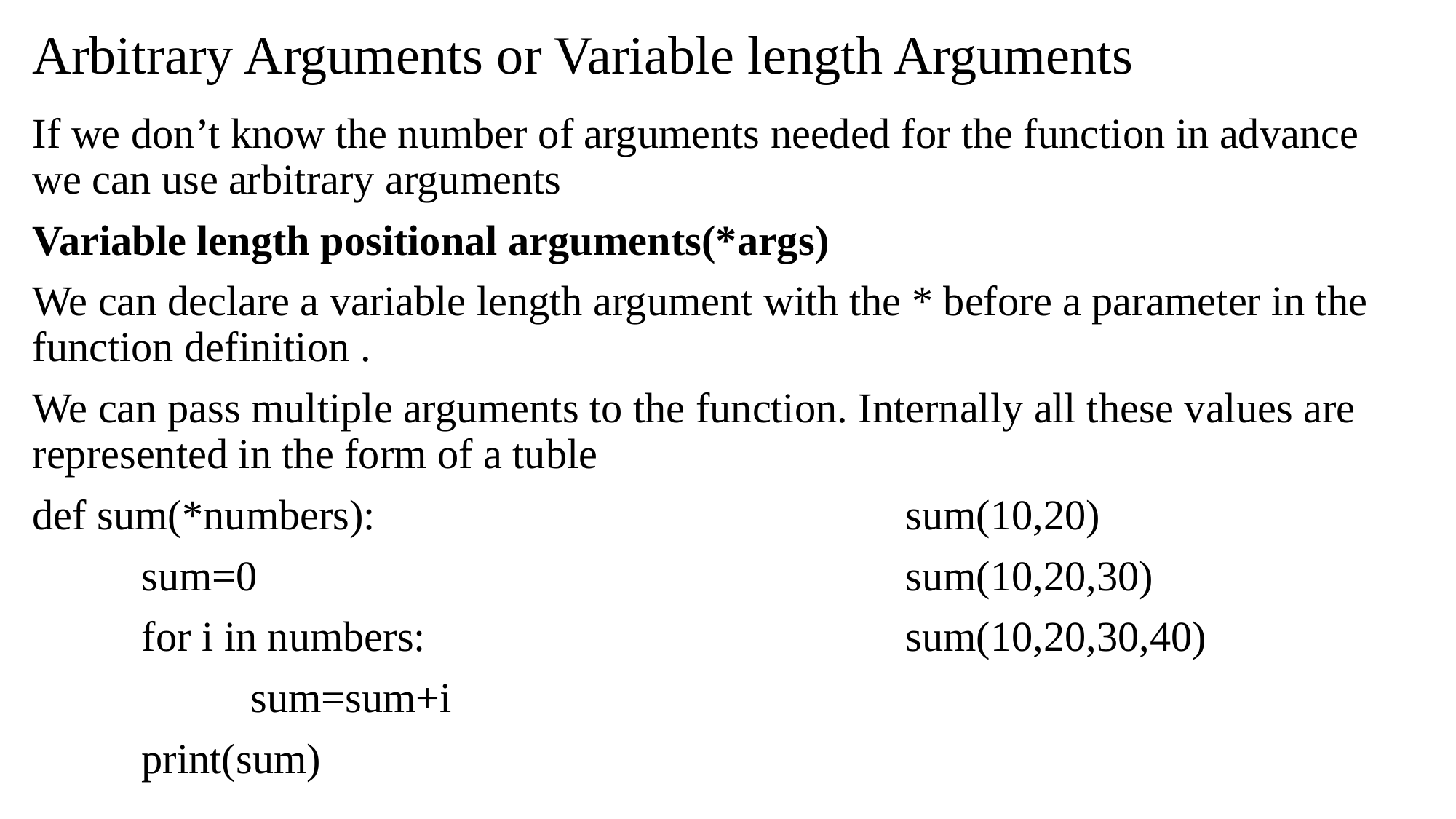

# Arbitrary Arguments or Variable length Arguments
If we don’t know the number of arguments needed for the function in advance we can use arbitrary arguments
Variable length positional arguments(*args)
We can declare a variable length argument with the * before a parameter in the function definition .
We can pass multiple arguments to the function. Internally all these values are represented in the form of a tuble
def sum(*numbers):					sum(10,20)
	sum=0						sum(10,20,30)
	for i in numbers:					sum(10,20,30,40)
		sum=sum+i
	print(sum)